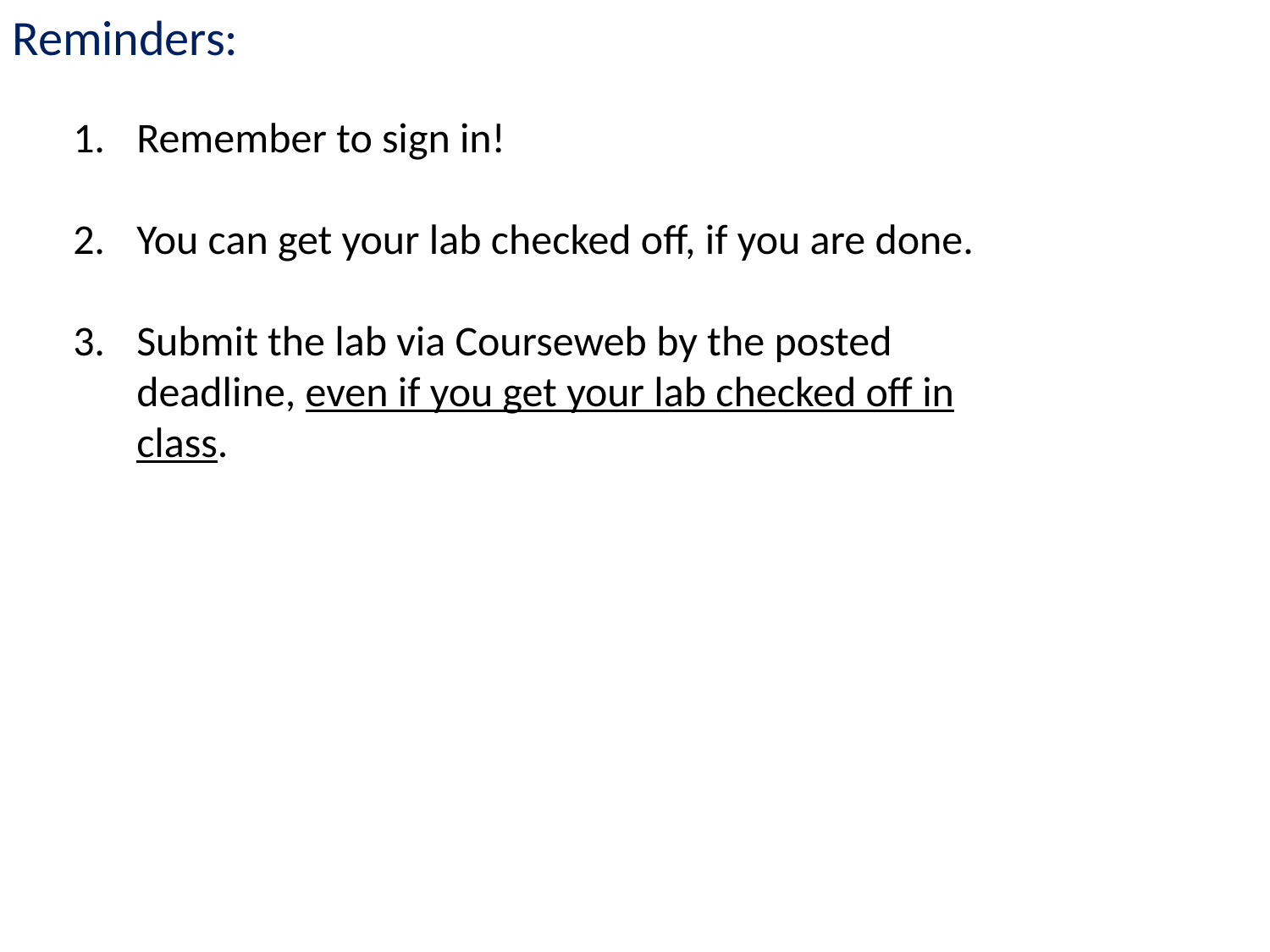

Reminders:
Remember to sign in!

You can get your lab checked off, if you are done.

Submit the lab via Courseweb by the posted deadline, even if you get your lab checked off in class.